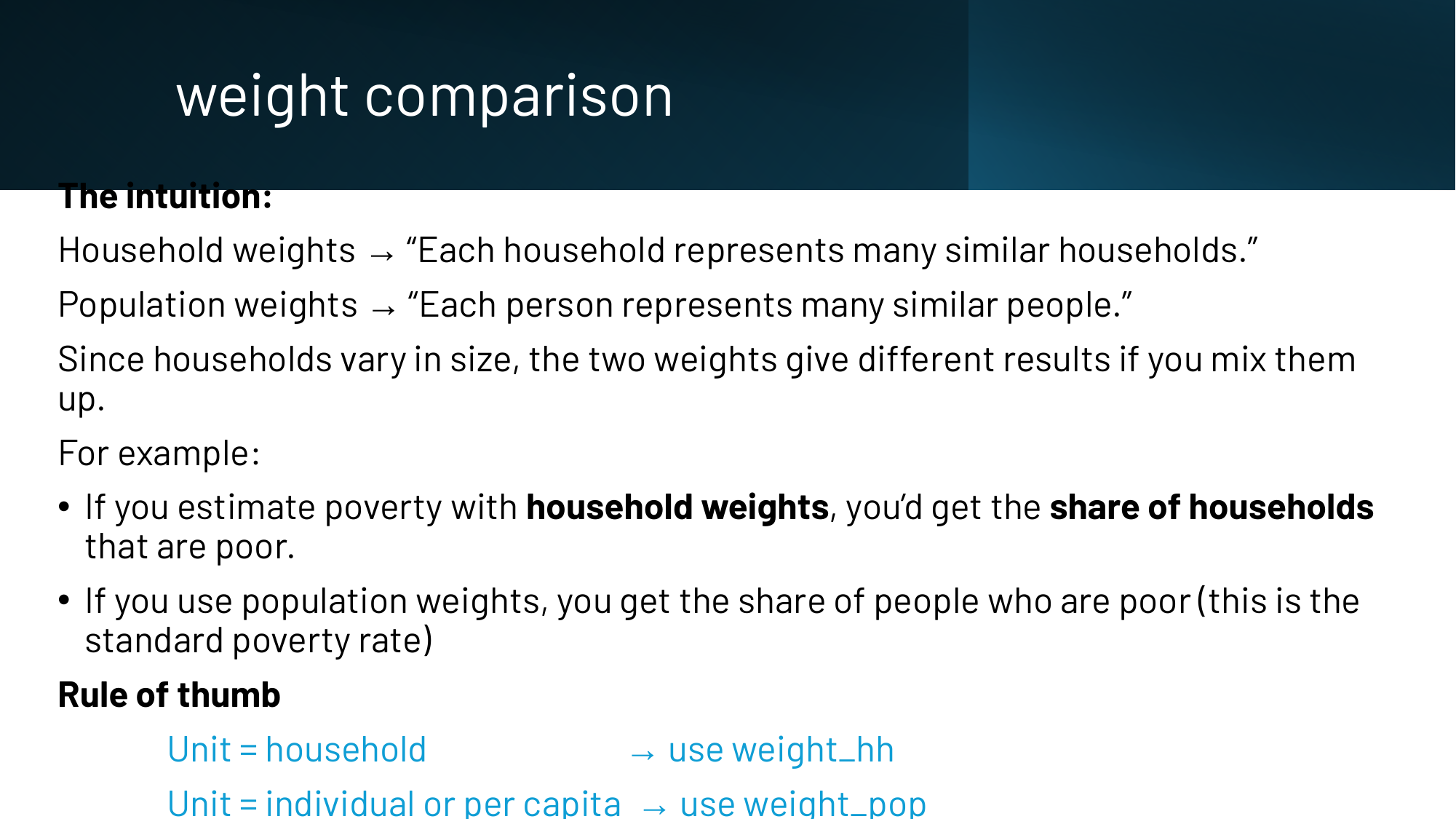

# weight comparison
The intuition:
Household weights → “Each household represents many similar households.”
Population weights → “Each person represents many similar people.”
Since households vary in size, the two weights give different results if you mix them up.
For example:
If you estimate poverty with household weights, you’d get the share of households that are poor.
If you use population weights, you get the share of people who are poor (this is the standard poverty rate)
Rule of thumb
	Unit = household                           → use weight_hh
	​Unit = individual or per capita  → use weight_pop	​